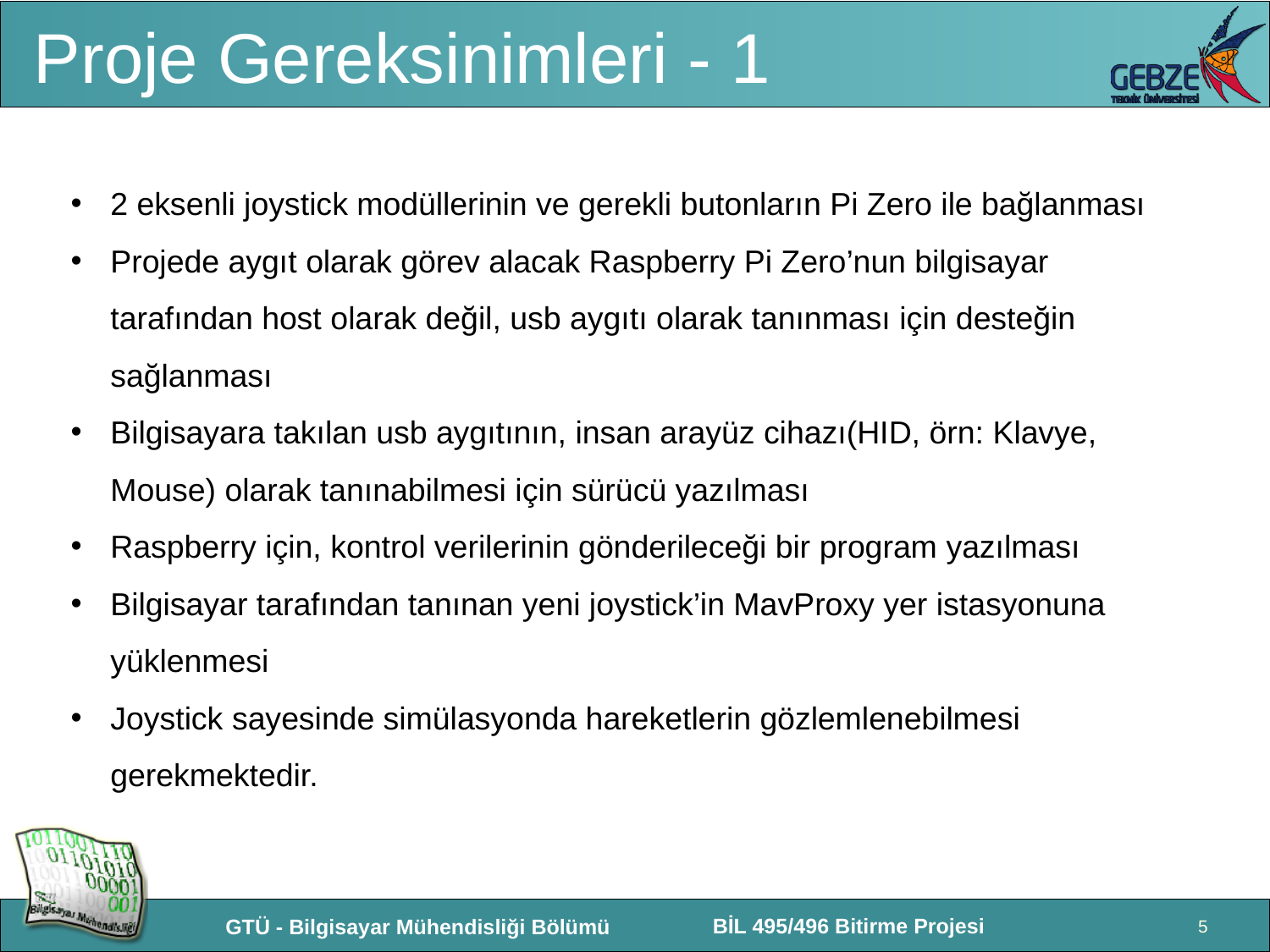

# Proje Gereksinimleri - 1
2 eksenli joystick modüllerinin ve gerekli butonların Pi Zero ile bağlanması
Projede aygıt olarak görev alacak Raspberry Pi Zero’nun bilgisayar tarafından host olarak değil, usb aygıtı olarak tanınması için desteğin sağlanması
Bilgisayara takılan usb aygıtının, insan arayüz cihazı(HID, örn: Klavye, Mouse) olarak tanınabilmesi için sürücü yazılması
Raspberry için, kontrol verilerinin gönderileceği bir program yazılması
Bilgisayar tarafından tanınan yeni joystick’in MavProxy yer istasyonuna yüklenmesi
Joystick sayesinde simülasyonda hareketlerin gözlemlenebilmesi gerekmektedir.

5